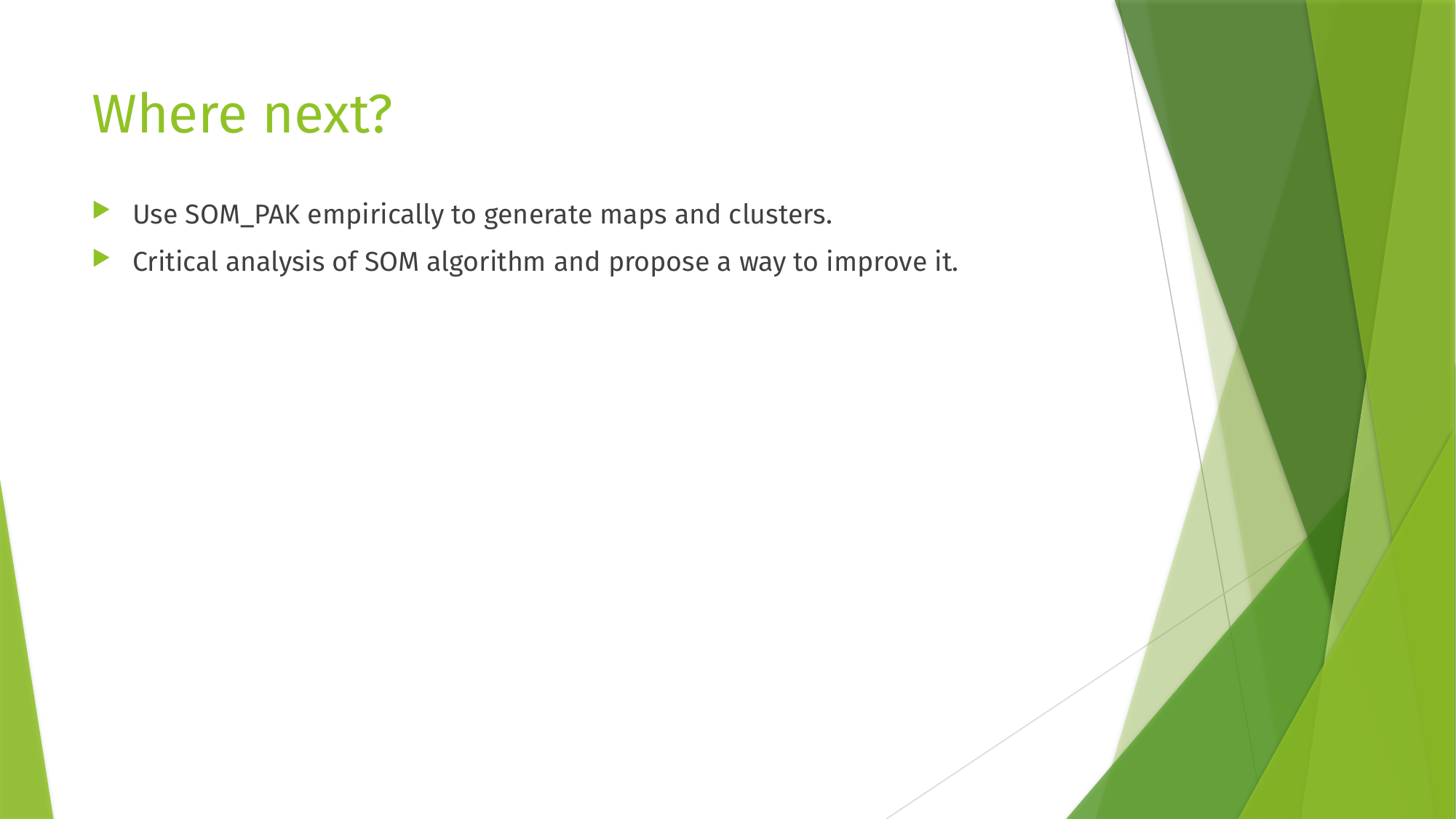

# Where next?
Use SOM_PAK empirically to generate maps and clusters.
Critical analysis of SOM algorithm and propose a way to improve it.